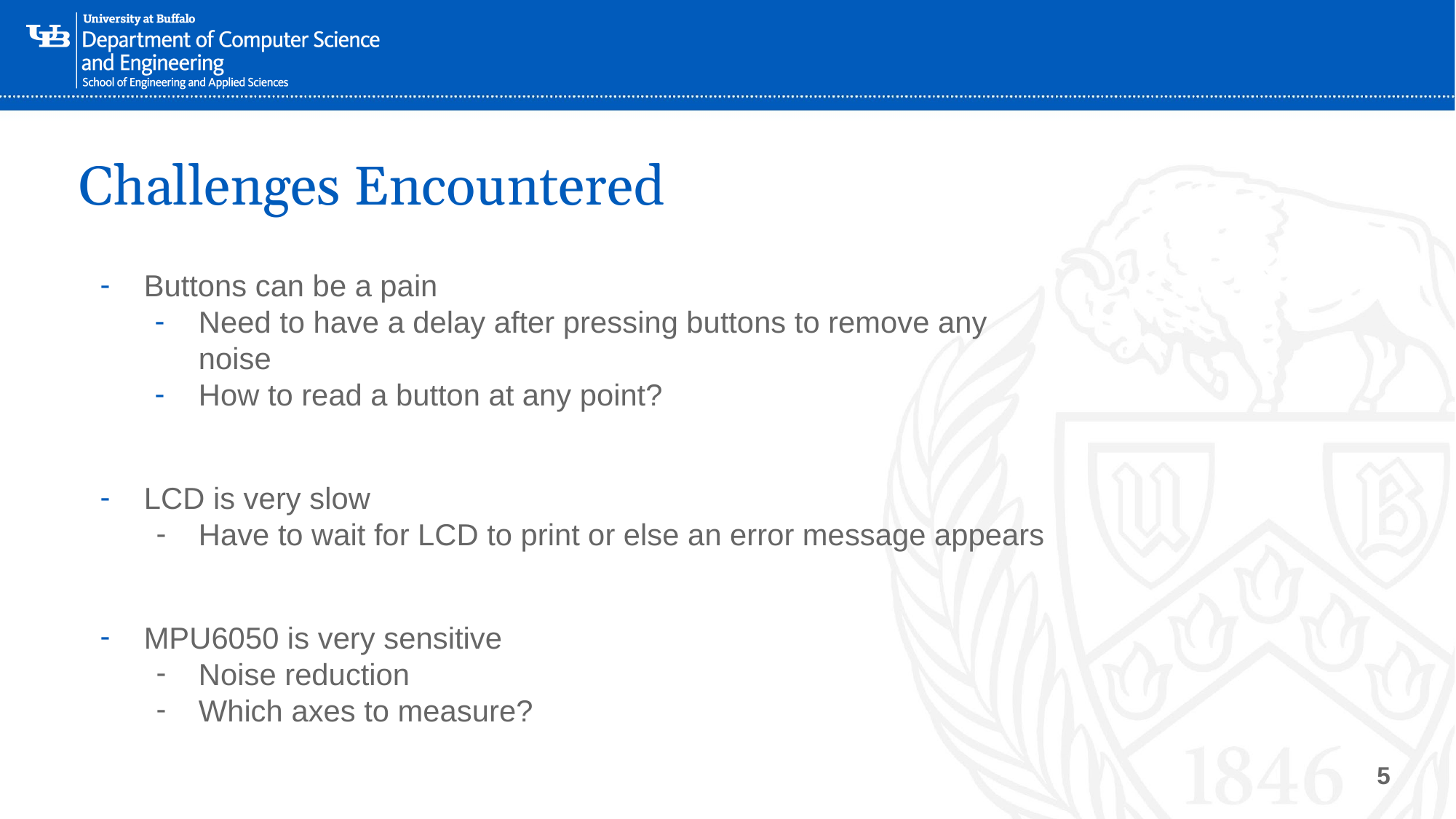

# Challenges Encountered
Buttons can be a pain
Need to have a delay after pressing buttons to remove any noise
How to read a button at any point?

LCD is very slow
Have to wait for LCD to print or else an error message appears

MPU6050 is very sensitive
Noise reduction
Which axes to measure?